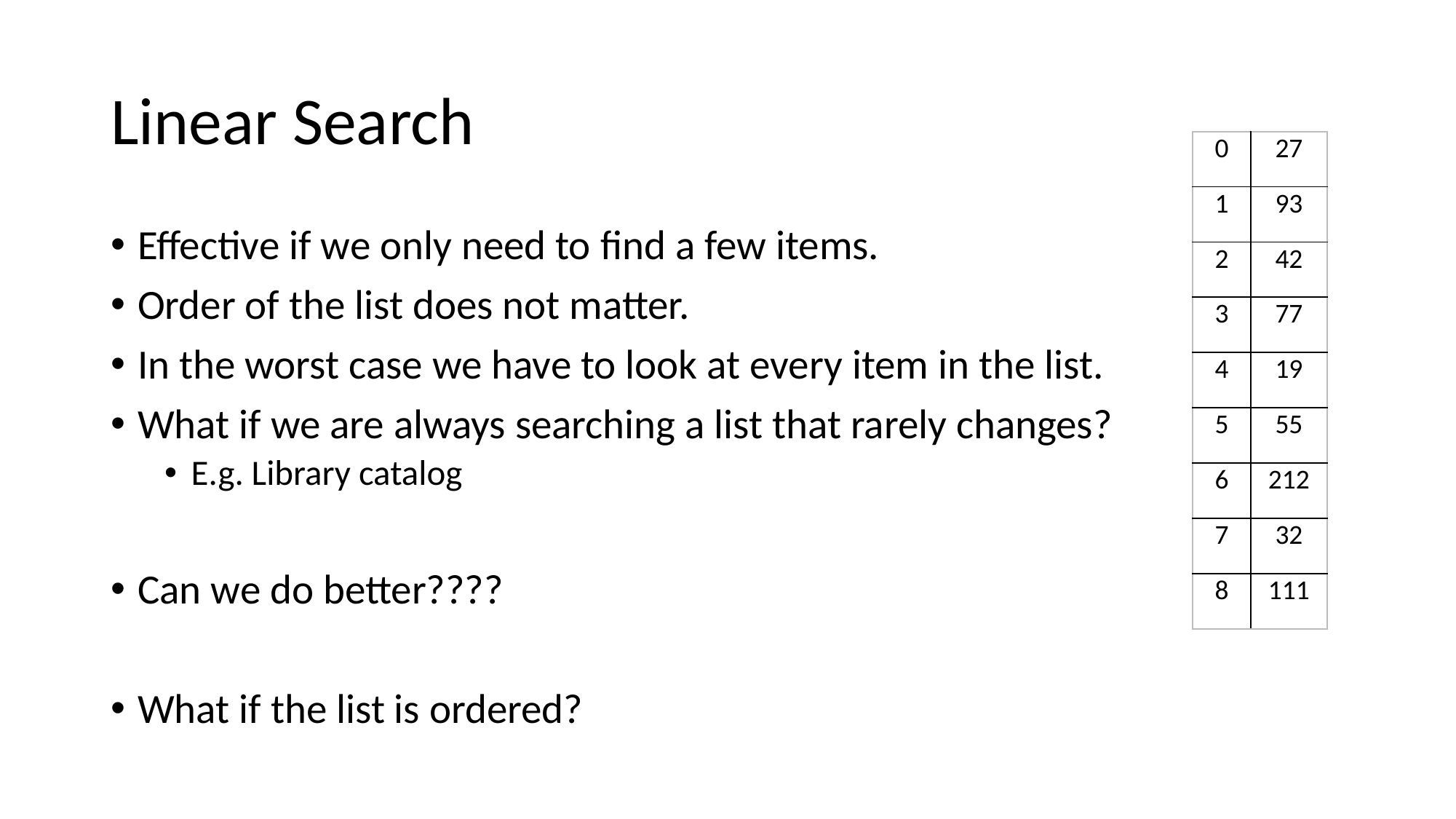

# Linear Search
| 0 | 27 |
| --- | --- |
| 1 | 93 |
| 2 | 42 |
| 3 | 77 |
| 4 | 19 |
| 5 | 55 |
| 6 | 212 |
| 7 | 32 |
| 8 | 111 |
Effective if we only need to find a few items.
Order of the list does not matter.
In the worst case we have to look at every item in the list.
What if we are always searching a list that rarely changes?
E.g. Library catalog

Can we do better????

What if the list is ordered?